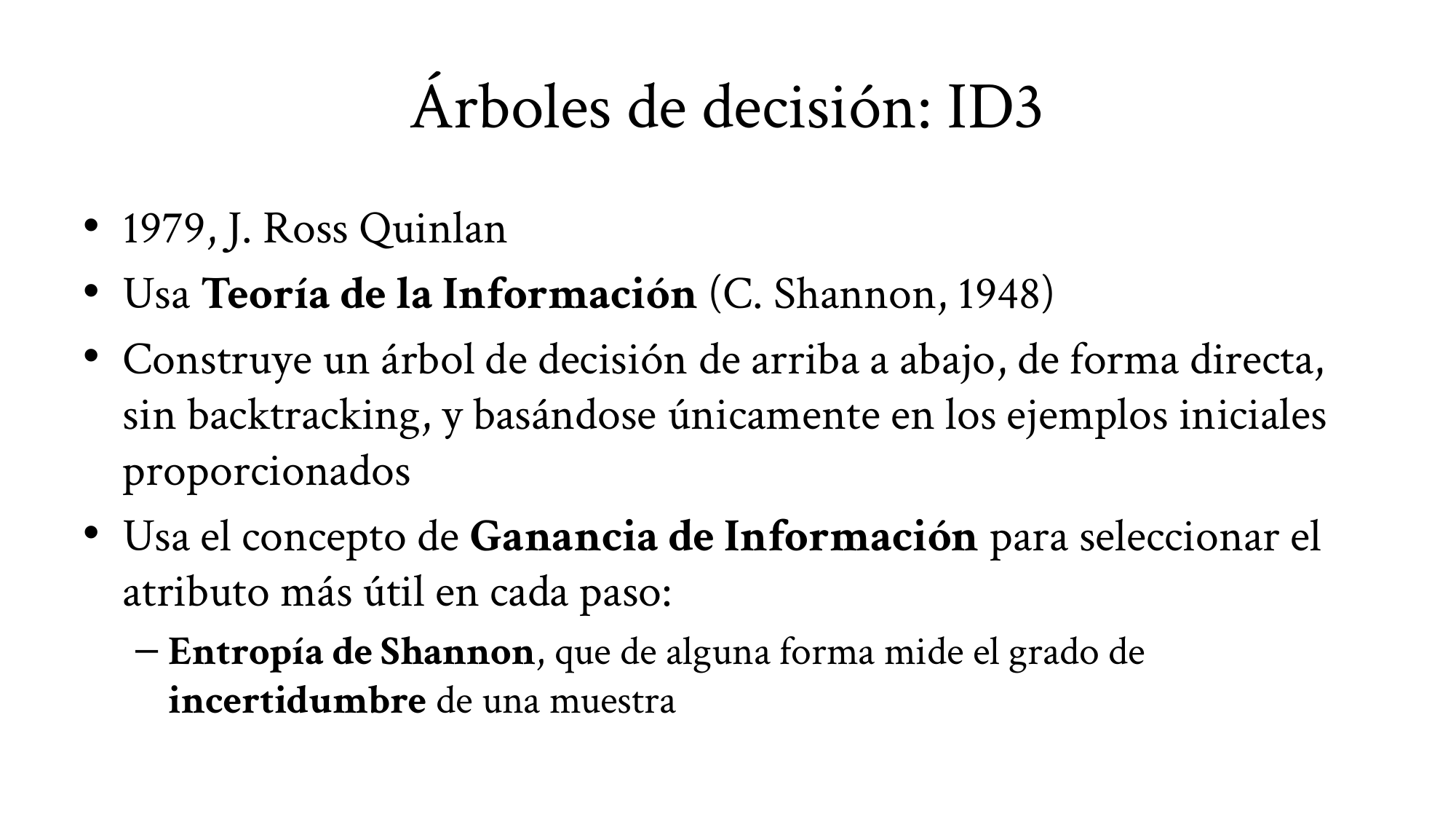

# Árboles de decisión: ID3
1979, J. Ross Quinlan
Usa Teoría de la Información (C. Shannon, 1948)
Construye un árbol de decisión de arriba a abajo, de forma directa, sin backtracking, y basándose únicamente en los ejemplos iniciales proporcionados
Usa el concepto de Ganancia de Información para seleccionar el atributo más útil en cada paso:
Entropía de Shannon, que de alguna forma mide el grado de incertidumbre de una muestra